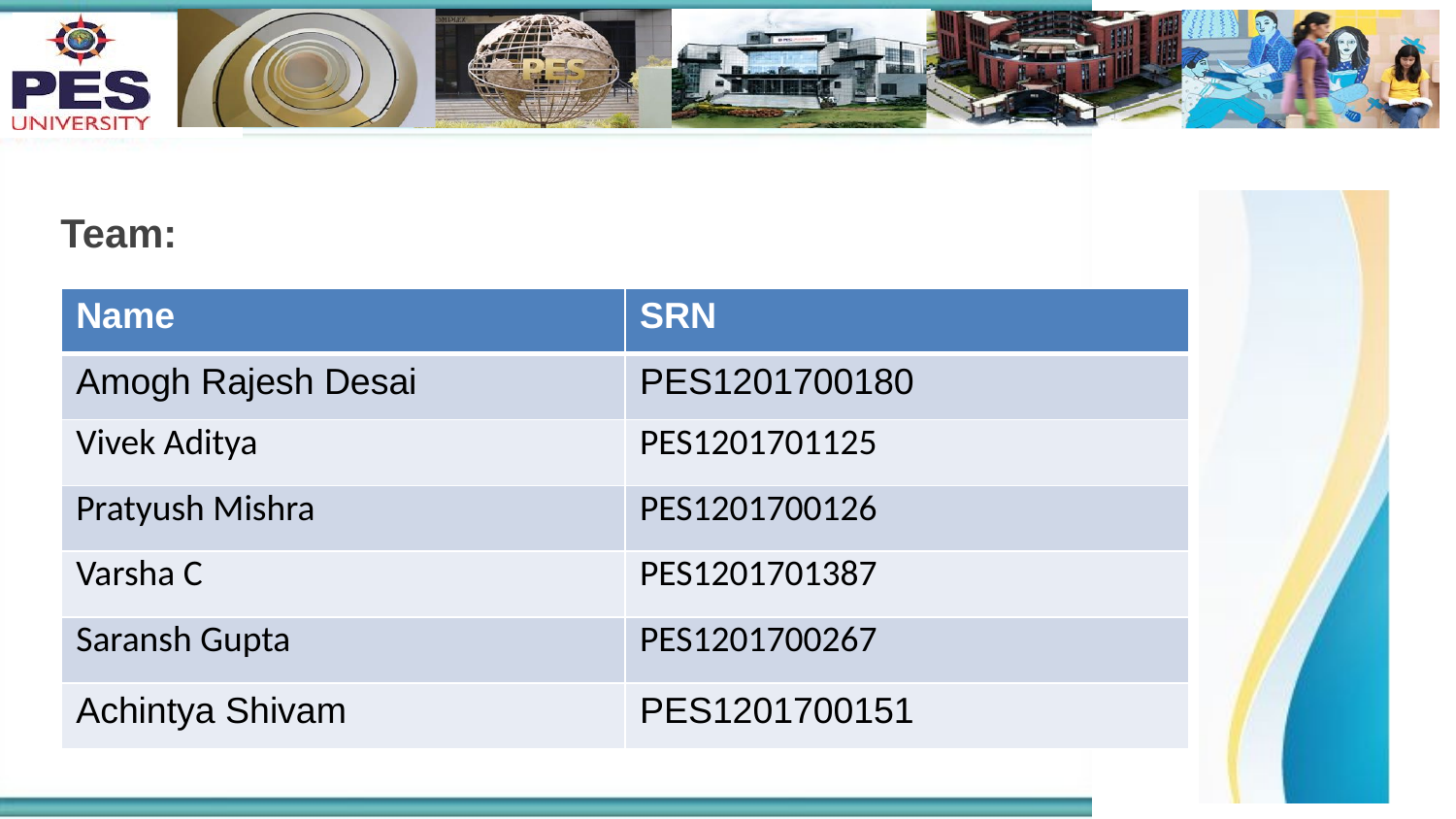

# Team:
| Name | SRN |
| --- | --- |
| Amogh Rajesh Desai | PES1201700180 |
| Vivek Aditya | PES1201701125 |
| Pratyush Mishra | PES1201700126 |
| Varsha C | PES1201701387 |
| Saransh Gupta | PES1201700267 |
| Achintya Shivam | PES1201700151 |